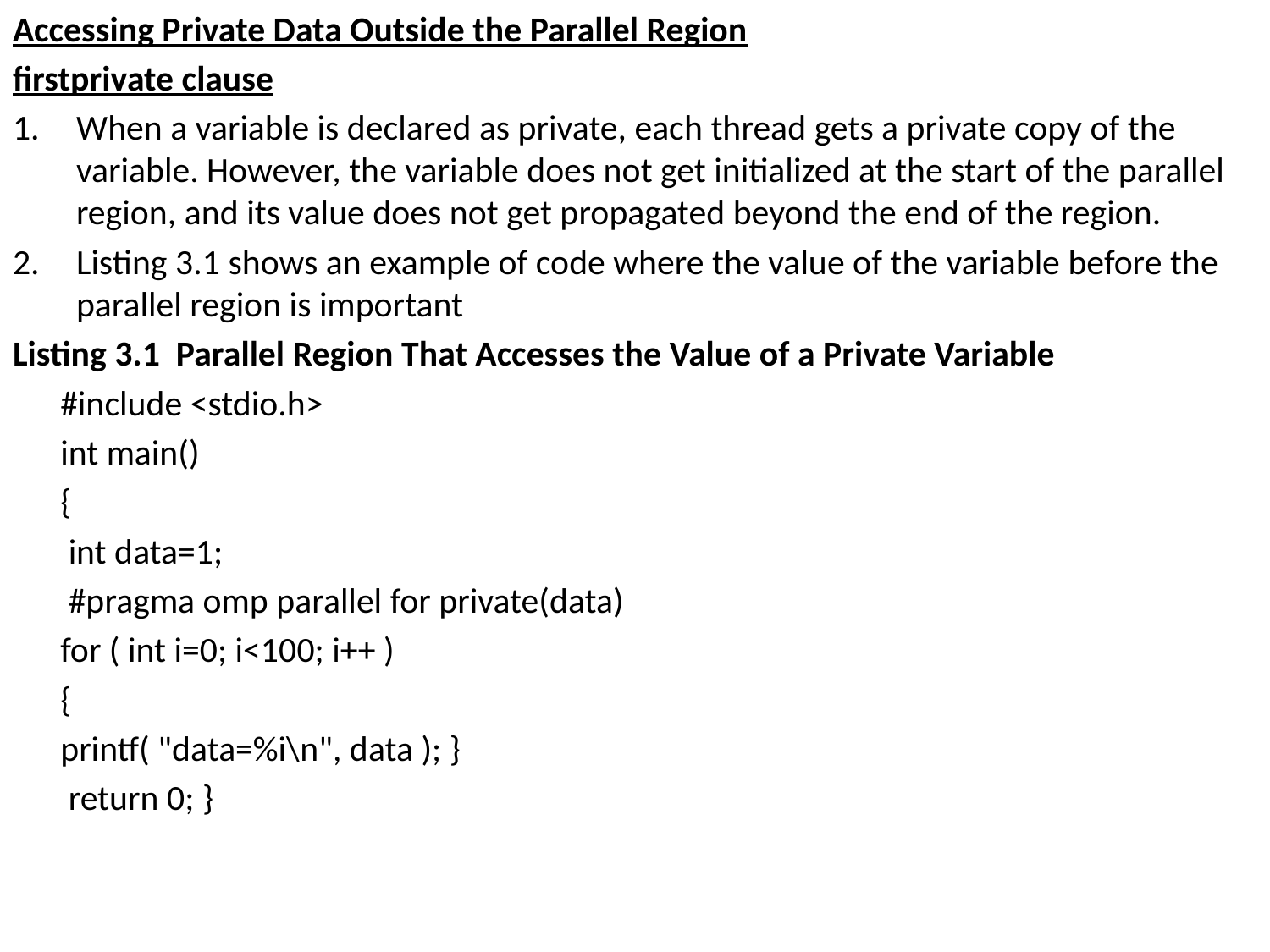

Accessing Private Data Outside the Parallel Region
firstprivate clause
When a variable is declared as private, each thread gets a private copy of the variable. However, the variable does not get initialized at the start of the parallel region, and its value does not get propagated beyond the end of the region.
Listing 3.1 shows an example of code where the value of the variable before the parallel region is important
Listing 3.1  Parallel Region That Accesses the Value of a Private Variable
	#include <stdio.h>
	int main()
	{
	 int data=1;
	 #pragma omp parallel for private(data)
	for ( int i=0; i<100; i++ )
	{
	printf( "data=%i\n", data ); }
	 return 0; }